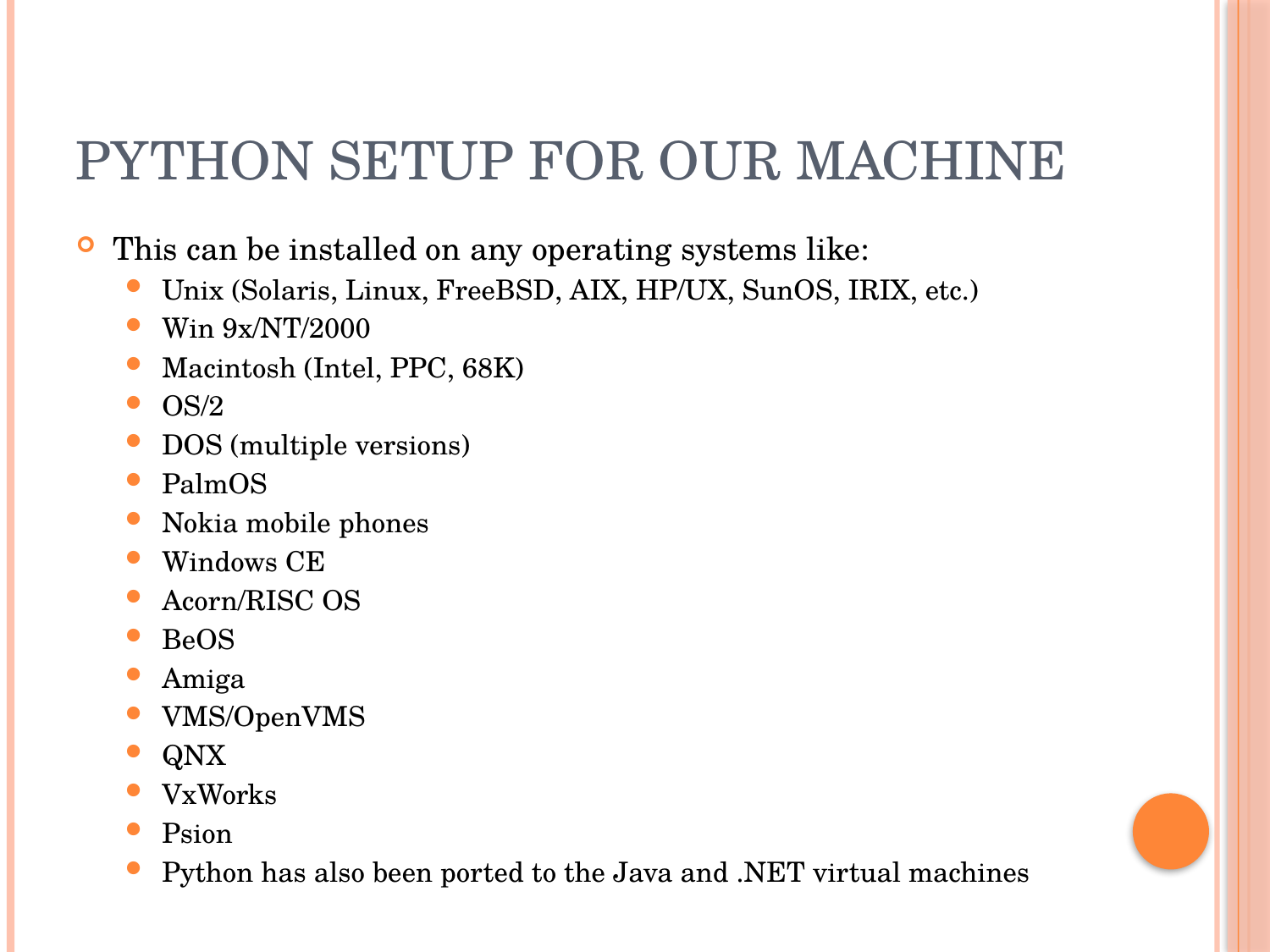

# Python setup for our machine
This can be installed on any operating systems like:
Unix (Solaris, Linux, FreeBSD, AIX, HP/UX, SunOS, IRIX, etc.)
Win 9x/NT/2000
Macintosh (Intel, PPC, 68K)
OS/2
DOS (multiple versions)
PalmOS
Nokia mobile phones
Windows CE
Acorn/RISC OS
BeOS
Amiga
VMS/OpenVMS
QNX
VxWorks
Psion
Python has also been ported to the Java and .NET virtual machines